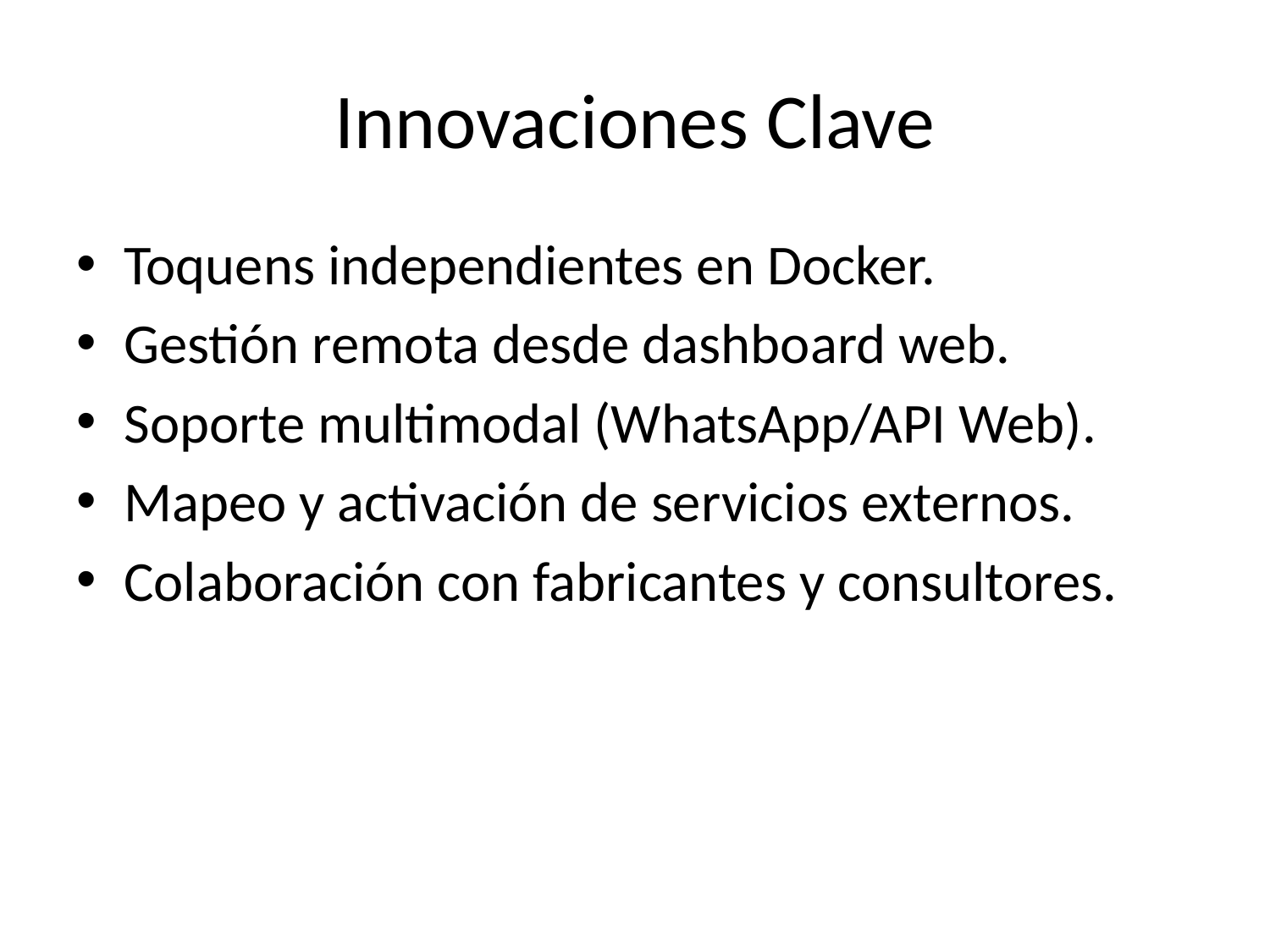

# Innovaciones Clave
Toquens independientes en Docker.
Gestión remota desde dashboard web.
Soporte multimodal (WhatsApp/API Web).
Mapeo y activación de servicios externos.
Colaboración con fabricantes y consultores.